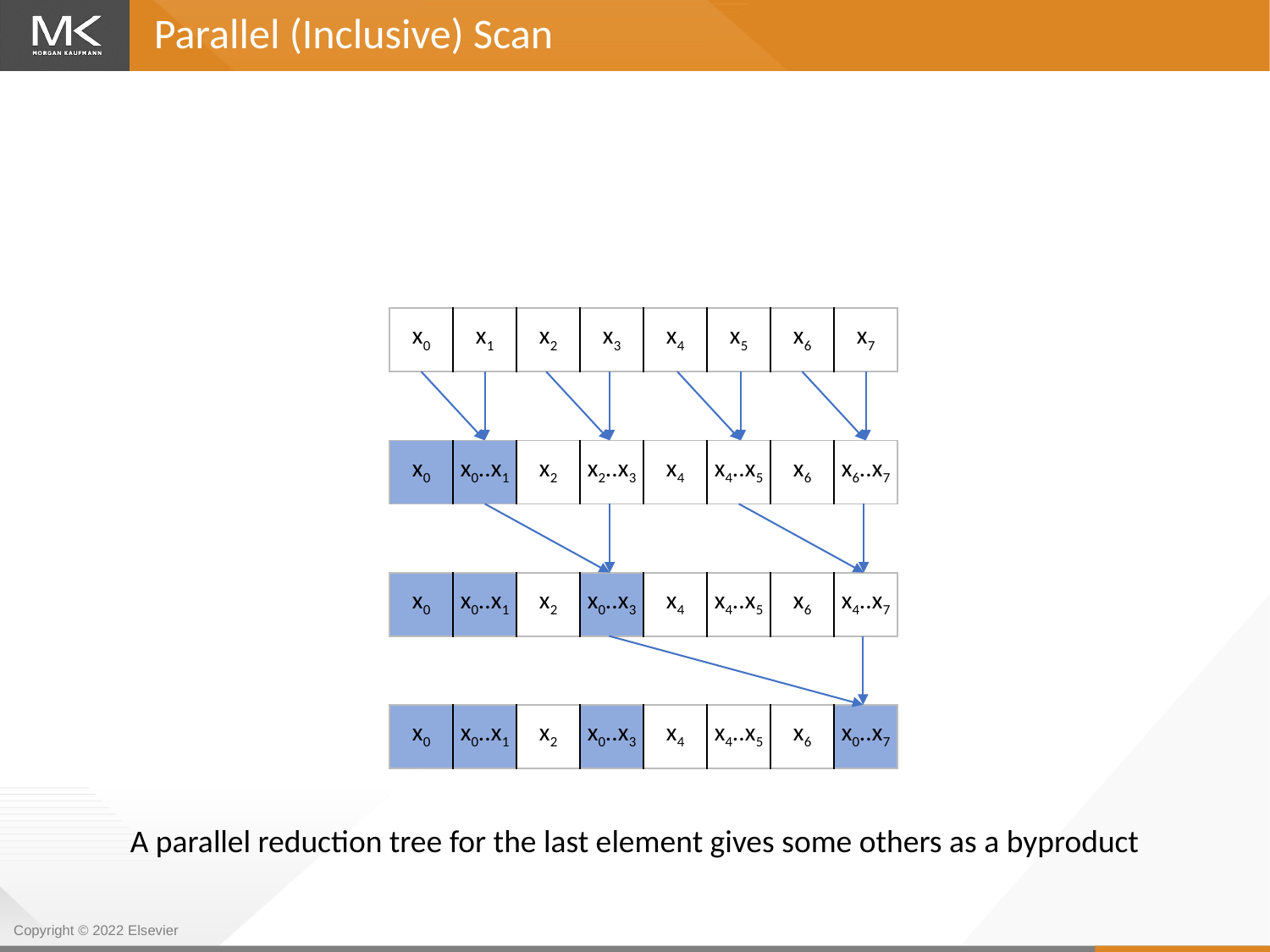

Parallel (Inclusive) Scan
| x0 | x1 | x2 | x3 | x4 | x5 | x6 | x7 |
| --- | --- | --- | --- | --- | --- | --- | --- |
| x0 | x0..x1 | x2 | x2..x3 | x4 | x4..x5 | x6 | x6..x7 |
| --- | --- | --- | --- | --- | --- | --- | --- |
| x0 | x0..x1 | x2 | x0..x3 | x4 | x4..x5 | x6 | x4..x7 |
| --- | --- | --- | --- | --- | --- | --- | --- |
| x0 | x0..x1 | x2 | x0..x3 | x4 | x4..x5 | x6 | x0..x7 |
| --- | --- | --- | --- | --- | --- | --- | --- |
A parallel reduction tree for the last element gives some others as a byproduct